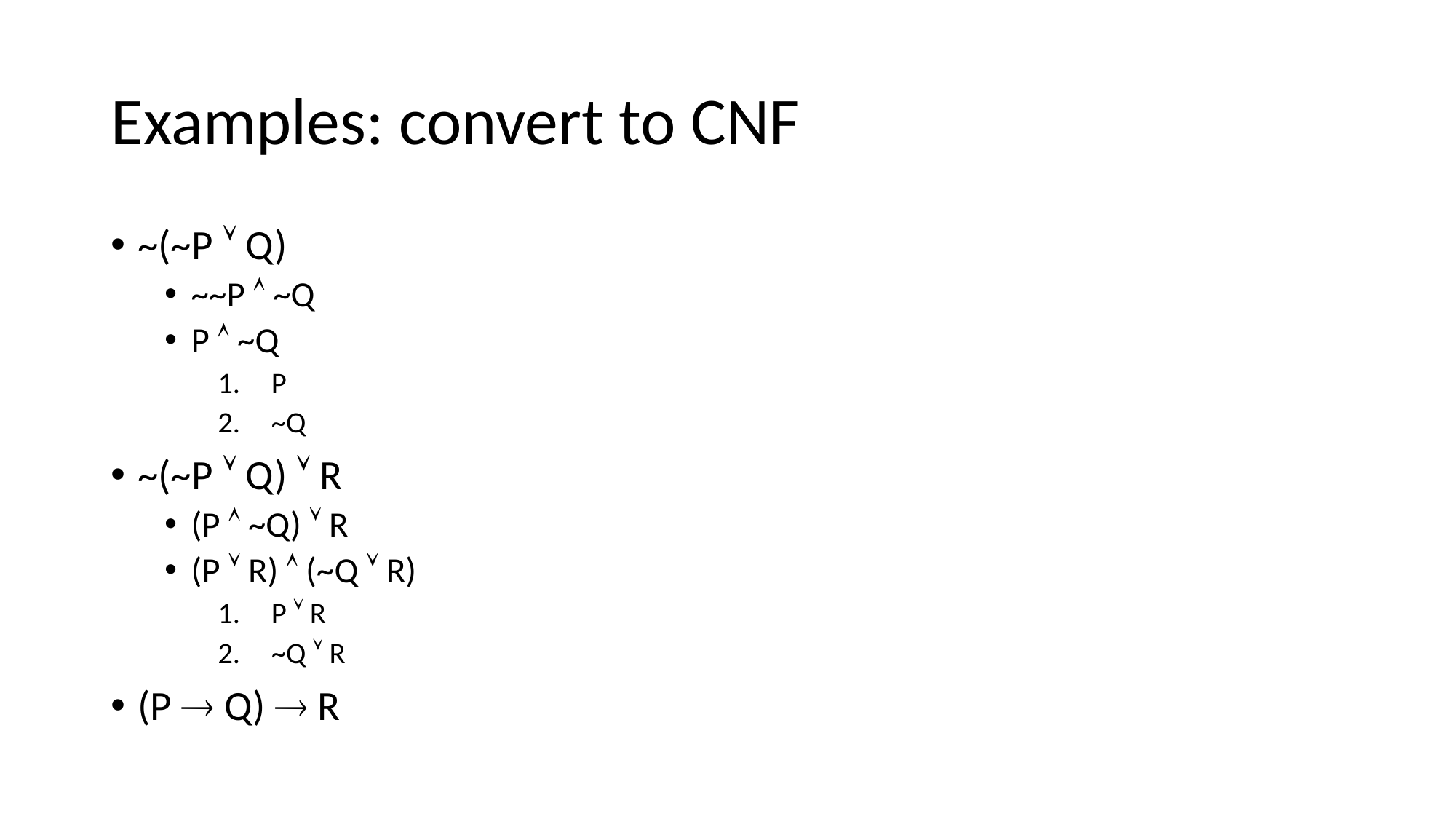

# Examples: convert to CNF
~(~P ∨ Q)
~~P ∧ ~Q
P ∧ ~Q
P
~Q
~(~P ∨ Q) ∨ R
(P ∧ ~Q) ∨ R
(P ∨ R) ∧ (~Q ∨ R)
P ∨ R
~Q ∨ R
(P → Q) → R